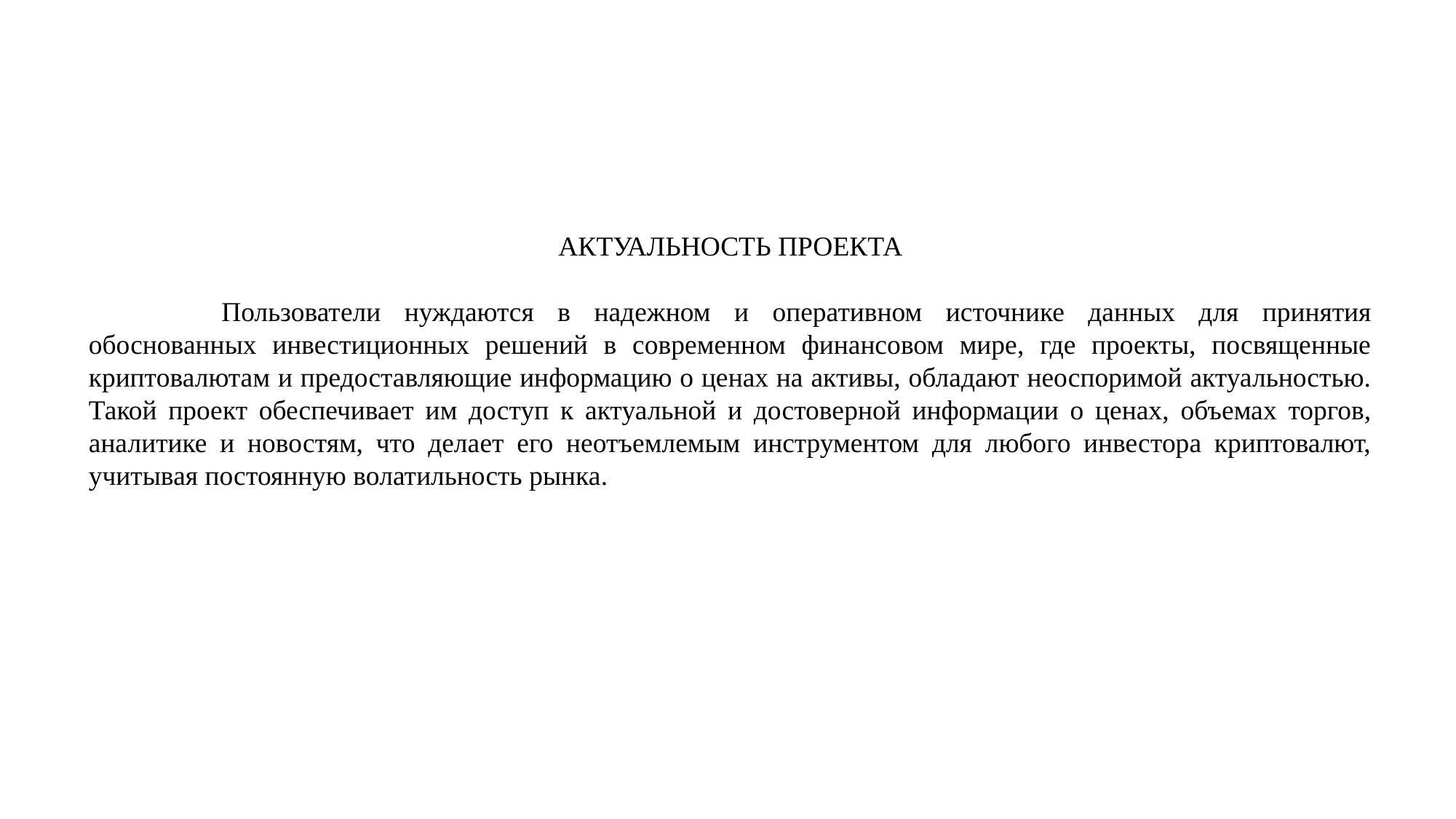

АКТУАЛЬНОСТЬ ПРОЕКТА

	 Пользователи нуждаются в надежном и оперативном источнике данных для принятия обоснованных инвестиционных решений в современном финансовом мире, где проекты, посвященные криптовалютам и предоставляющие информацию о ценах на активы, обладают неоспоримой актуальностью. Такой проект обеспечивает им доступ к актуальной и достоверной информации о ценах, объемах торгов, аналитике и новостям, что делает его неотъемлемым инструментом для любого инвестора криптовалют, учитывая постоянную волатильность рынка.